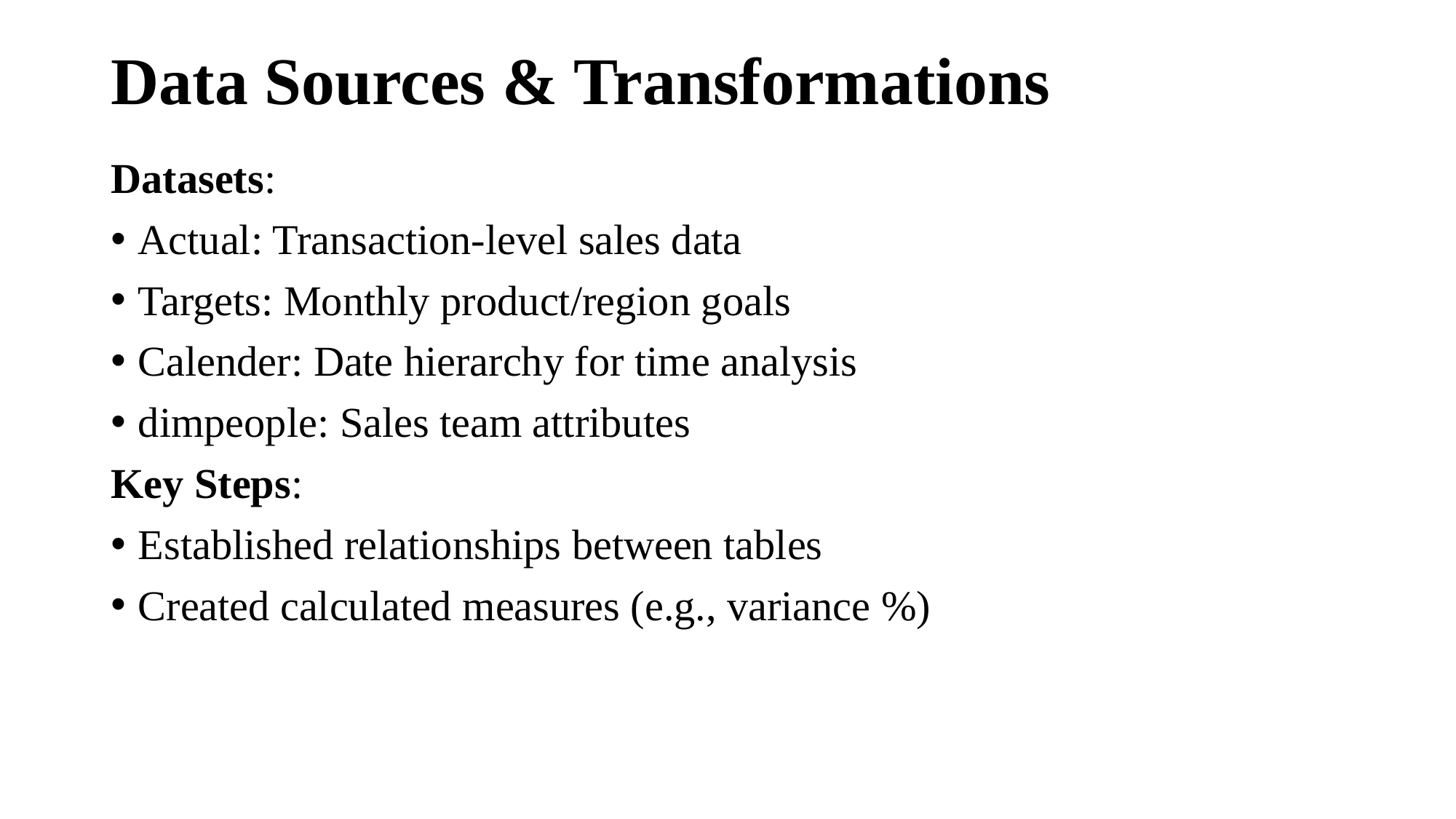

# Data Sources & Transformations
Datasets:
Actual: Transaction-level sales data
Targets: Monthly product/region goals
Calender: Date hierarchy for time analysis
dimpeople: Sales team attributes
Key Steps:
Established relationships between tables
Created calculated measures (e.g., variance %)